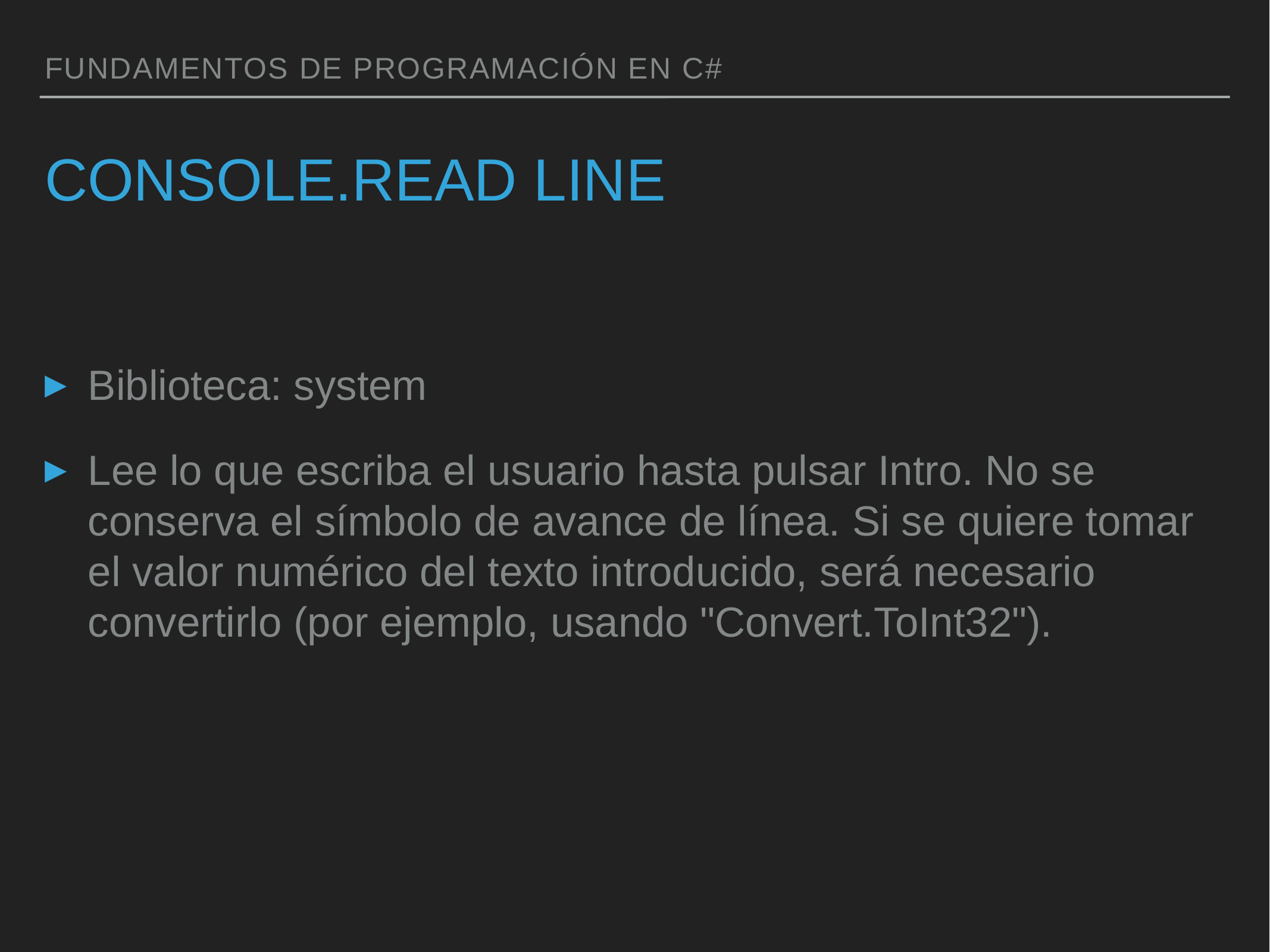

Fundamentos de programación en C#
# cONSOLE.read LINE

Biblioteca: system
Lee lo que escriba el usuario hasta pulsar Intro. No se conserva el símbolo de avance de línea. Si se quiere tomar el valor numérico del texto introducido, será necesario convertirlo (por ejemplo, usando "Convert.ToInt32").